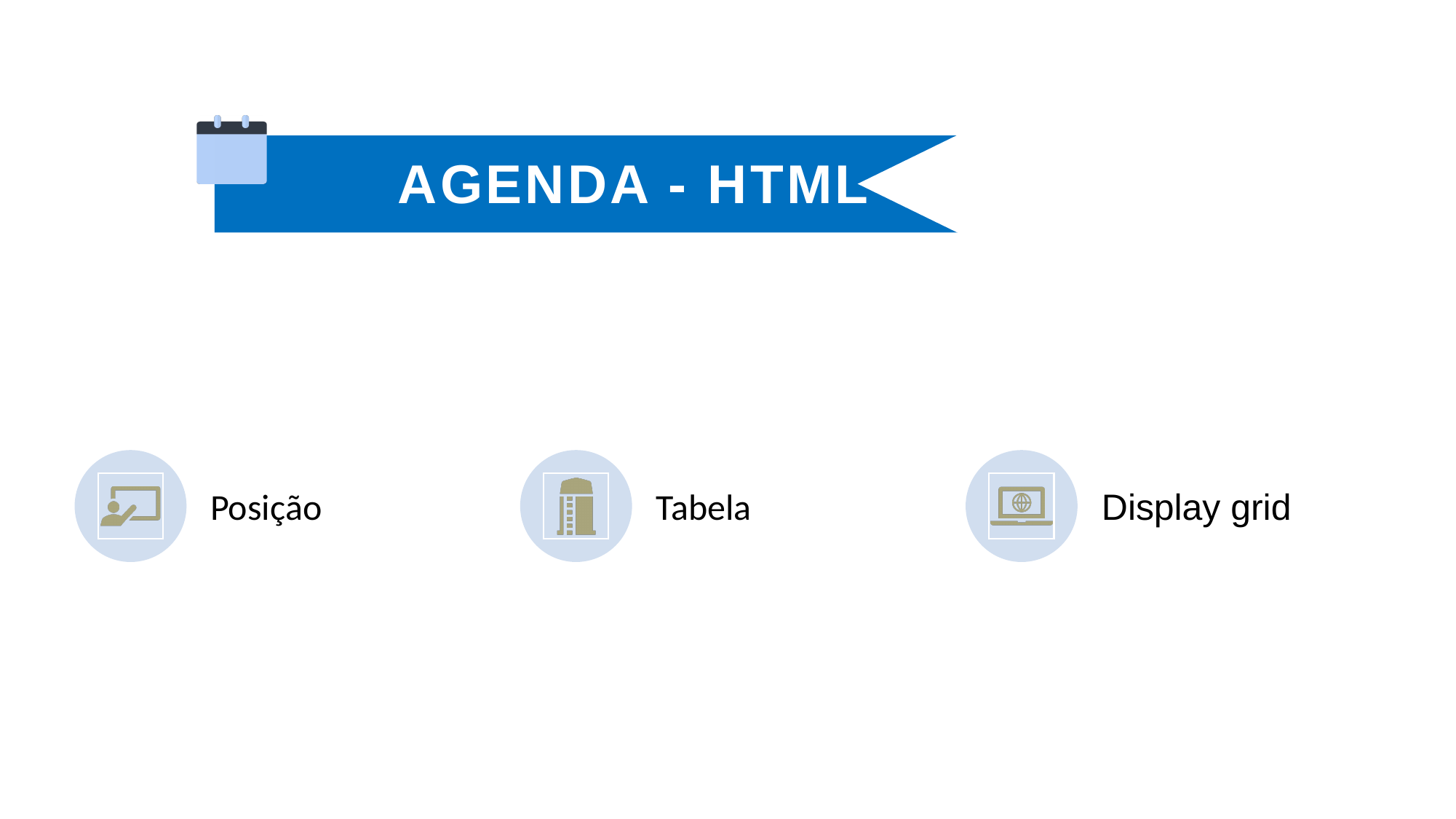

Agenda - HTML

Posição
Tabela
Display grid